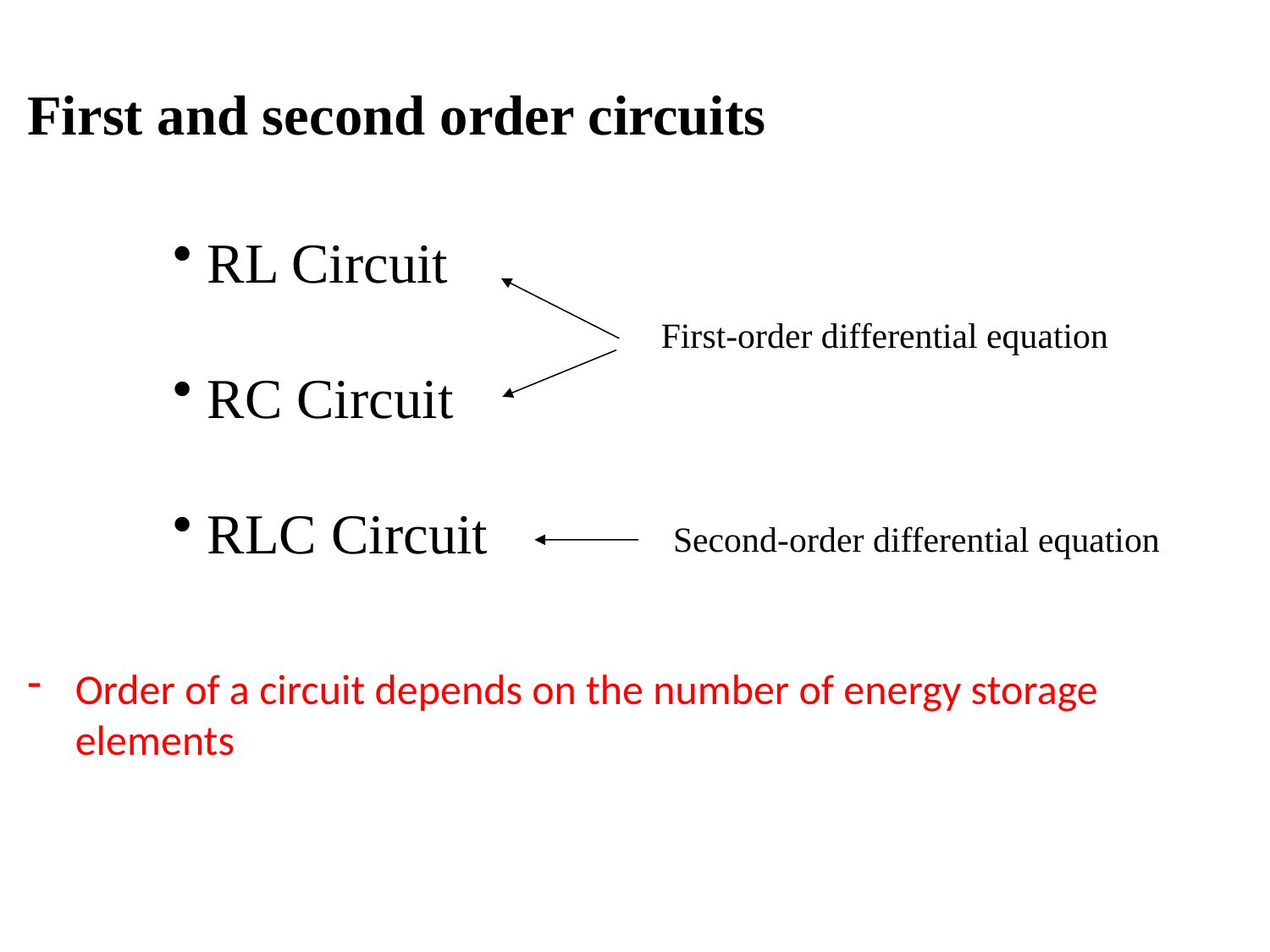

First and second order circuits
 RL Circuit

 RC Circuit

 RLC Circuit

First-order differential equation

Second-order differential equation

Order of a circuit depends on the number of energy storage elements